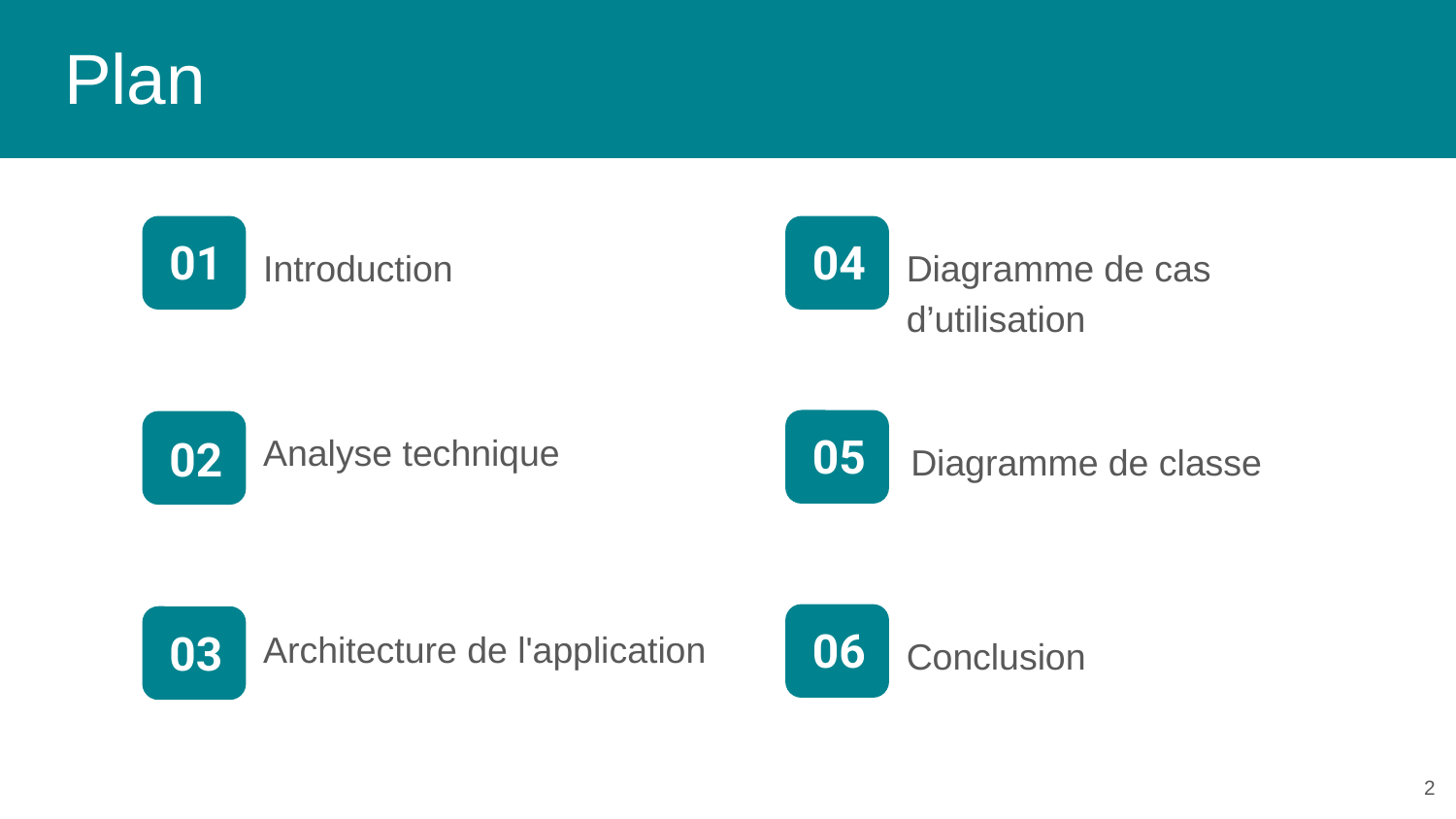

01
04
Introduction
Diagramme de cas d’utilisation

05
Analyse technique
02
Diagramme de classe

06
03
Architecture de l'application

Conclusion

2